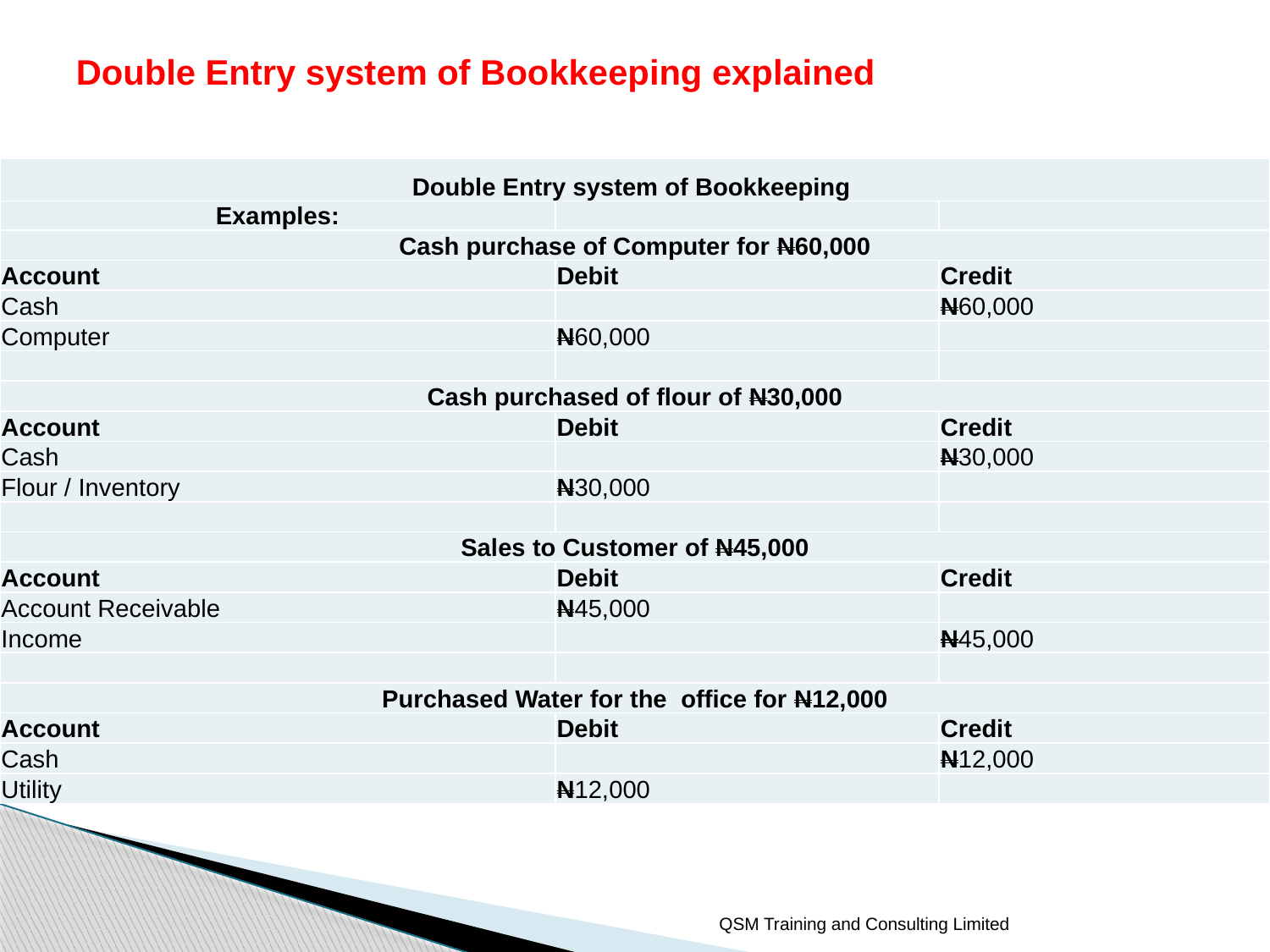

# Double Entry system of Bookkeeping explained
| Double Entry system of Bookkeeping |  |  |
| --- | --- | --- |
| Examples: |  |  |
| Cash purchase of Computer for N60,000 |  |  |
| Account | Debit | Credit |
| Cash |  | N60,000 |
| Computer | N60,000 |  |
|  |  |  |
| Cash purchased of flour of N30,000 |  |  |
| Account | Debit | Credit |
| Cash |  | N30,000 |
| Flour / Inventory | N30,000 |  |
|  |  |  |
| Sales to Customer of N45,000 |  |  |
| Account | Debit | Credit |
| Account Receivable | N45,000 |  |
| Income |  | N45,000 |
|  |  |  |
| Purchased Water for the office for N12,000 |  |  |
| Account | Debit | Credit |
| Cash |  | N12,000 |
| Utility | N12,000 |  |
QSM Training and Consulting Limited